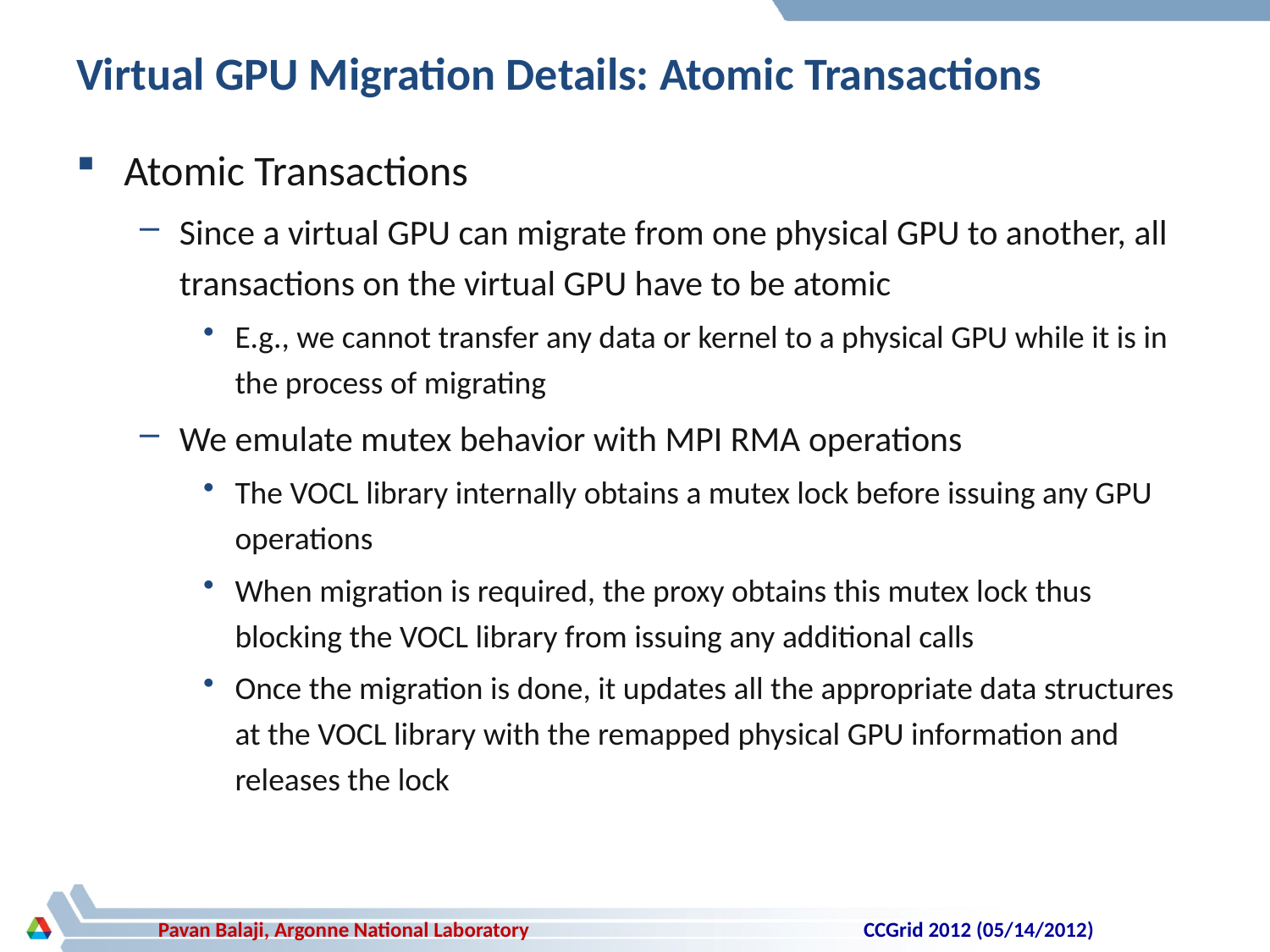

# Virtual GPU Migration Details: Atomic Transactions
Atomic Transactions
Since a virtual GPU can migrate from one physical GPU to another, all transactions on the virtual GPU have to be atomic
E.g., we cannot transfer any data or kernel to a physical GPU while it is in the process of migrating
We emulate mutex behavior with MPI RMA operations
The VOCL library internally obtains a mutex lock before issuing any GPU operations
When migration is required, the proxy obtains this mutex lock thus blocking the VOCL library from issuing any additional calls
Once the migration is done, it updates all the appropriate data structures at the VOCL library with the remapped physical GPU information and releases the lock
CCGrid 2012 (05/14/2012)